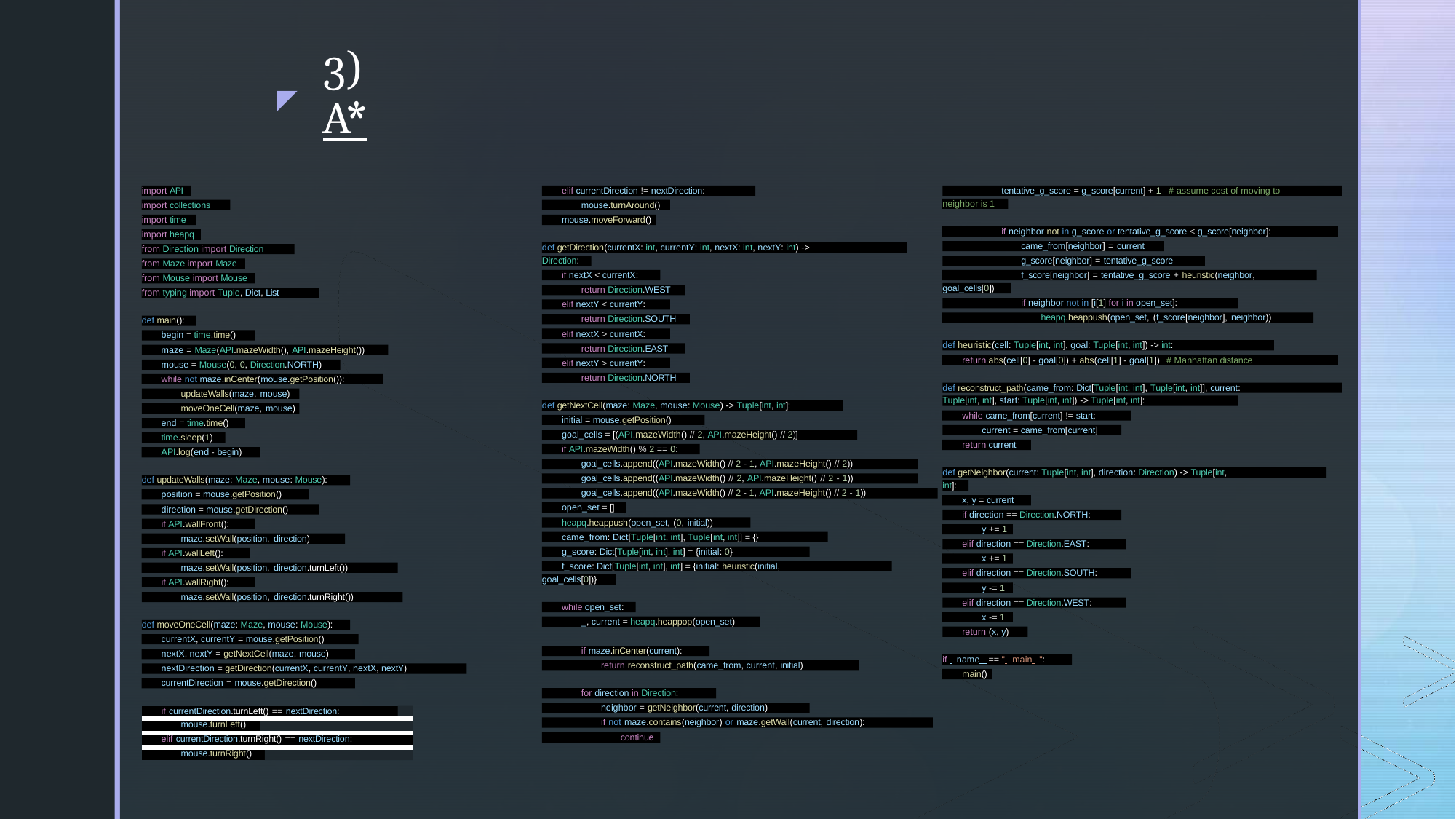

# 3)	A*
◤
import API
elif currentDirection != nextDirection:
tentative_g_score = g_score[current] + 1 # assume cost of moving to
neighbor is 1
import collections
mouse.turnAround()
import time
mouse.moveForward()
if neighbor not in g_score or tentative_g_score < g_score[neighbor]:
import heapq
came_from[neighbor] = current
def getDirection(currentX: int, currentY: int, nextX: int, nextY: int) ->
from Direction import Direction
Direction:
g_score[neighbor] = tentative_g_score
from Maze import Maze
if nextX < currentX:
f_score[neighbor] = tentative_g_score + heuristic(neighbor,
from Mouse import Mouse
goal_cells[0])
return Direction.WEST
from typing import Tuple, Dict, List
if neighbor not in [i[1] for i in open_set]:
elif nextY < currentY:
heapq.heappush(open_set, (f_score[neighbor], neighbor))
return Direction.SOUTH
def main():
elif nextX > currentX:
begin = time.time()
def heuristic(cell: Tuple[int, int], goal: Tuple[int, int]) -> int:
return Direction.EAST
maze = Maze(API.mazeWidth(), API.mazeHeight())
return abs(cell[0] - goal[0]) + abs(cell[1] - goal[1]) # Manhattan distance
elif nextY > currentY:
mouse = Mouse(0, 0, Direction.NORTH)
return Direction.NORTH
while not maze.inCenter(mouse.getPosition()):
def reconstruct_path(came_from: Dict[Tuple[int, int], Tuple[int, int]], current:
updateWalls(maze, mouse)
Tuple[int, int], start: Tuple[int, int]) -> Tuple[int, int]:
def getNextCell(maze: Maze, mouse: Mouse) -> Tuple[int, int]:
moveOneCell(maze, mouse)
while came_from[current] != start:
initial = mouse.getPosition()
end = time.time()
current = came_from[current]
goal_cells = [(API.mazeWidth() // 2, API.mazeHeight() // 2)]
time.sleep(1)
return current
if API.mazeWidth() % 2 == 0:
API.log(end - begin)
goal_cells.append((API.mazeWidth() // 2 - 1, API.mazeHeight() // 2))
def getNeighbor(current: Tuple[int, int], direction: Direction) -> Tuple[int,
goal_cells.append((API.mazeWidth() // 2, API.mazeHeight() // 2 - 1))
def updateWalls(maze: Maze, mouse: Mouse):
int]:
goal_cells.append((API.mazeWidth() // 2 - 1, API.mazeHeight() // 2 - 1))
position = mouse.getPosition()
x, y = current
open_set = []
direction = mouse.getDirection()
if direction == Direction.NORTH:
heapq.heappush(open_set, (0, initial))
if API.wallFront():
y += 1
came_from: Dict[Tuple[int, int], Tuple[int, int]] = {}
maze.setWall(position, direction)
elif direction == Direction.EAST:
g_score: Dict[Tuple[int, int], int] = {initial: 0}
if API.wallLeft():
x += 1
f_score: Dict[Tuple[int, int], int] = {initial: heuristic(initial,
maze.setWall(position, direction.turnLeft())
elif direction == Direction.SOUTH:
goal_cells[0])}
if API.wallRight():
y -= 1
maze.setWall(position, direction.turnRight())
elif direction == Direction.WEST:
while open_set:
x -= 1
_, current = heapq.heappop(open_set)
def moveOneCell(maze: Maze, mouse: Mouse):
return (x, y)
currentX, currentY = mouse.getPosition()
if maze.inCenter(current):
nextX, nextY = getNextCell(maze, mouse)
if  name  == " main ":
return reconstruct_path(came_from, current, initial)
nextDirection = getDirection(currentX, currentY, nextX, nextY)
main()
currentDirection = mouse.getDirection()
for direction in Direction:
neighbor = getNeighbor(current, direction)
| if currentDirection.turnLeft() == nextDirection: |  |  |  |
| --- | --- | --- | --- |
| mouse.turnLeft() |  |  |  |
| elif currentDirection.turnRight() == nextDirection: |  |  |  |
| mouse.turnRight() |  |  |  |
if not maze.contains(neighbor) or maze.getWall(current, direction):
continue